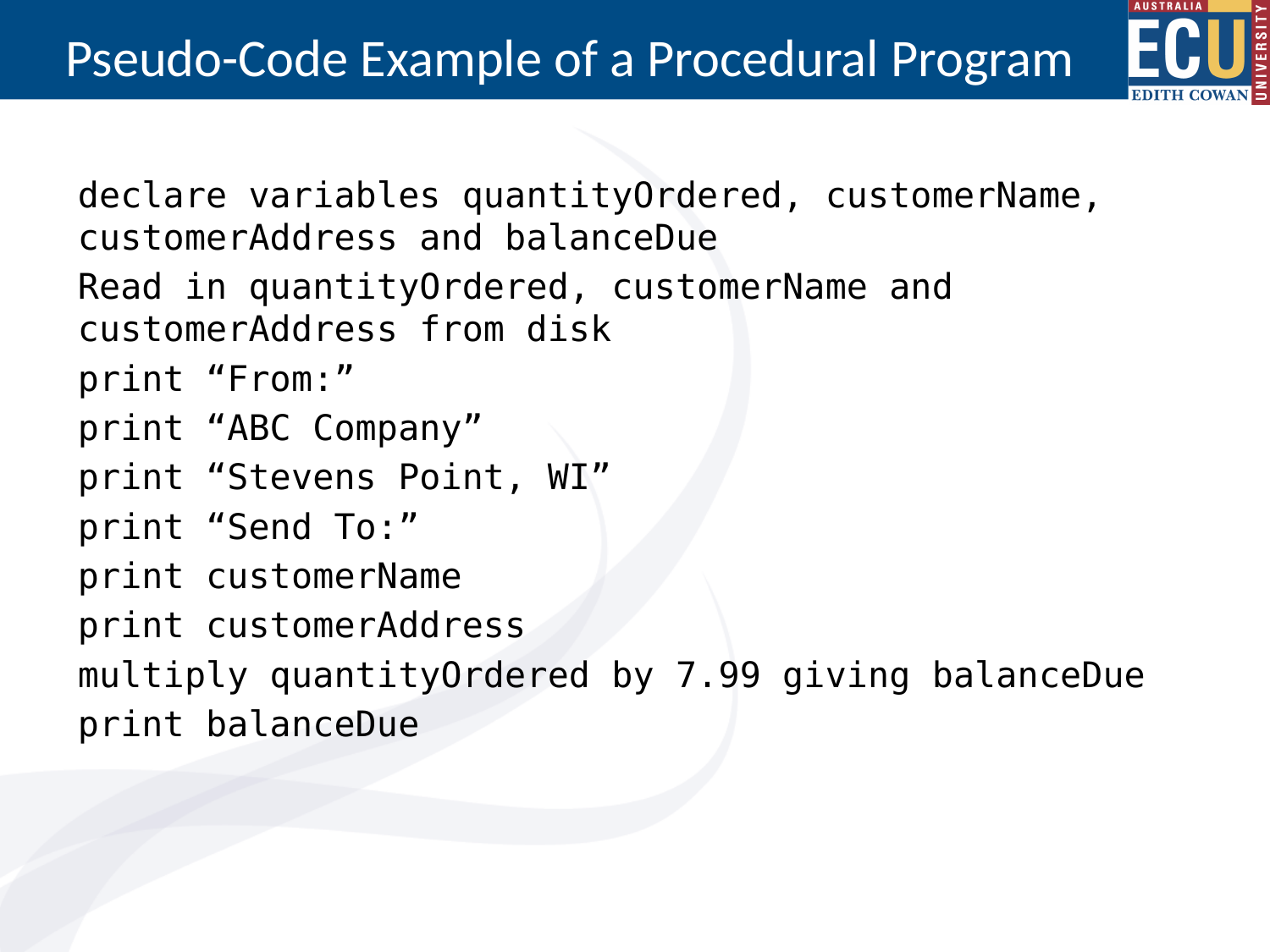

# Pseudo-Code Example of a Procedural Program
declare variables quantityOrdered, customerName, customerAddress and balanceDue
Read in quantityOrdered, customerName and customerAddress from disk
print “From:”
print “ABC Company”
print “Stevens Point, WI”
print “Send To:”
print customerName
print customerAddress
multiply quantityOrdered by 7.99 giving balanceDue
print balanceDue